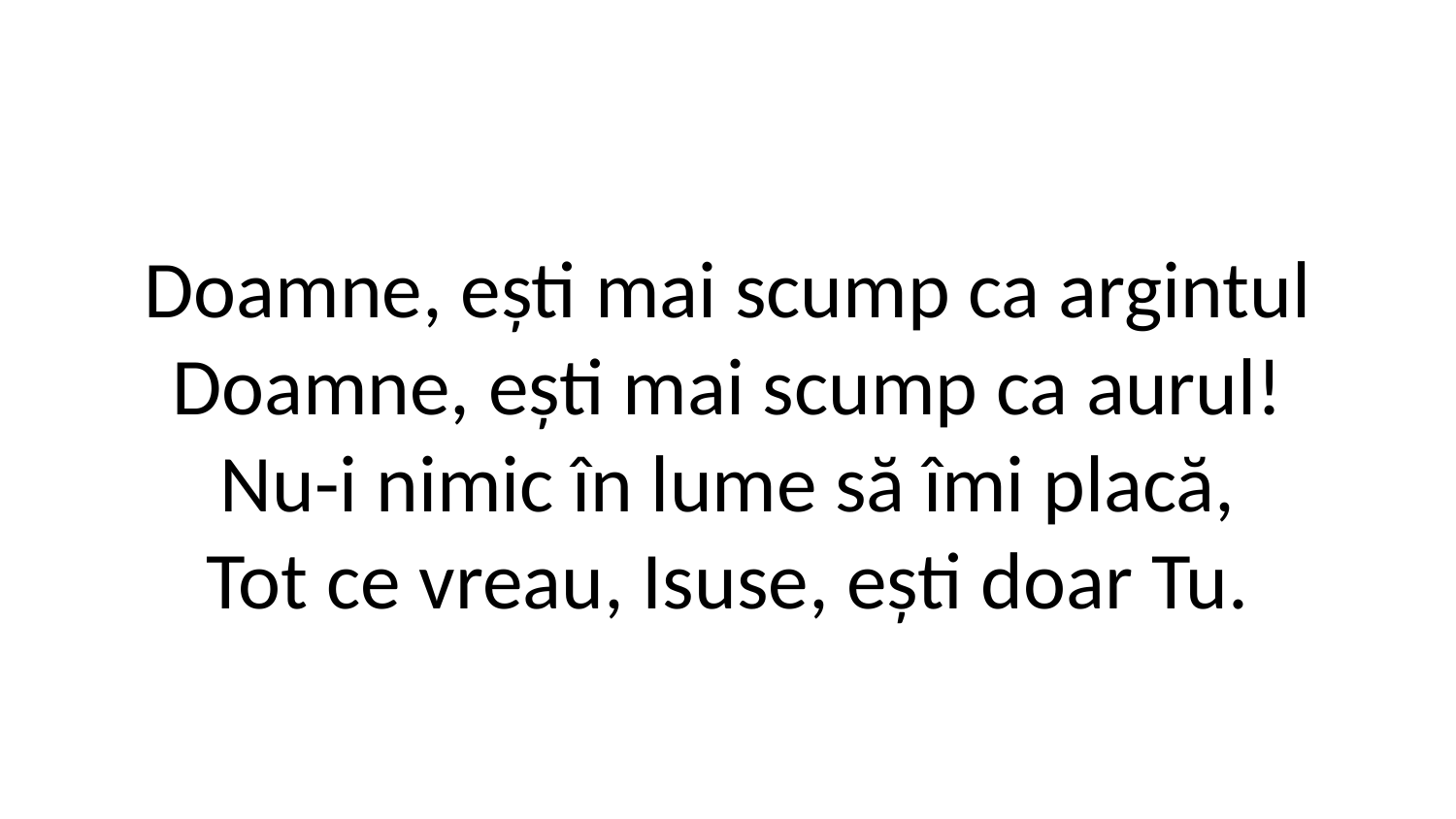

Doamne, ești mai scump ca argintul
Doamne, ești mai scump ca aurul!
Nu-i nimic în lume să îmi placă,
Tot ce vreau, Isuse, ești doar Tu.